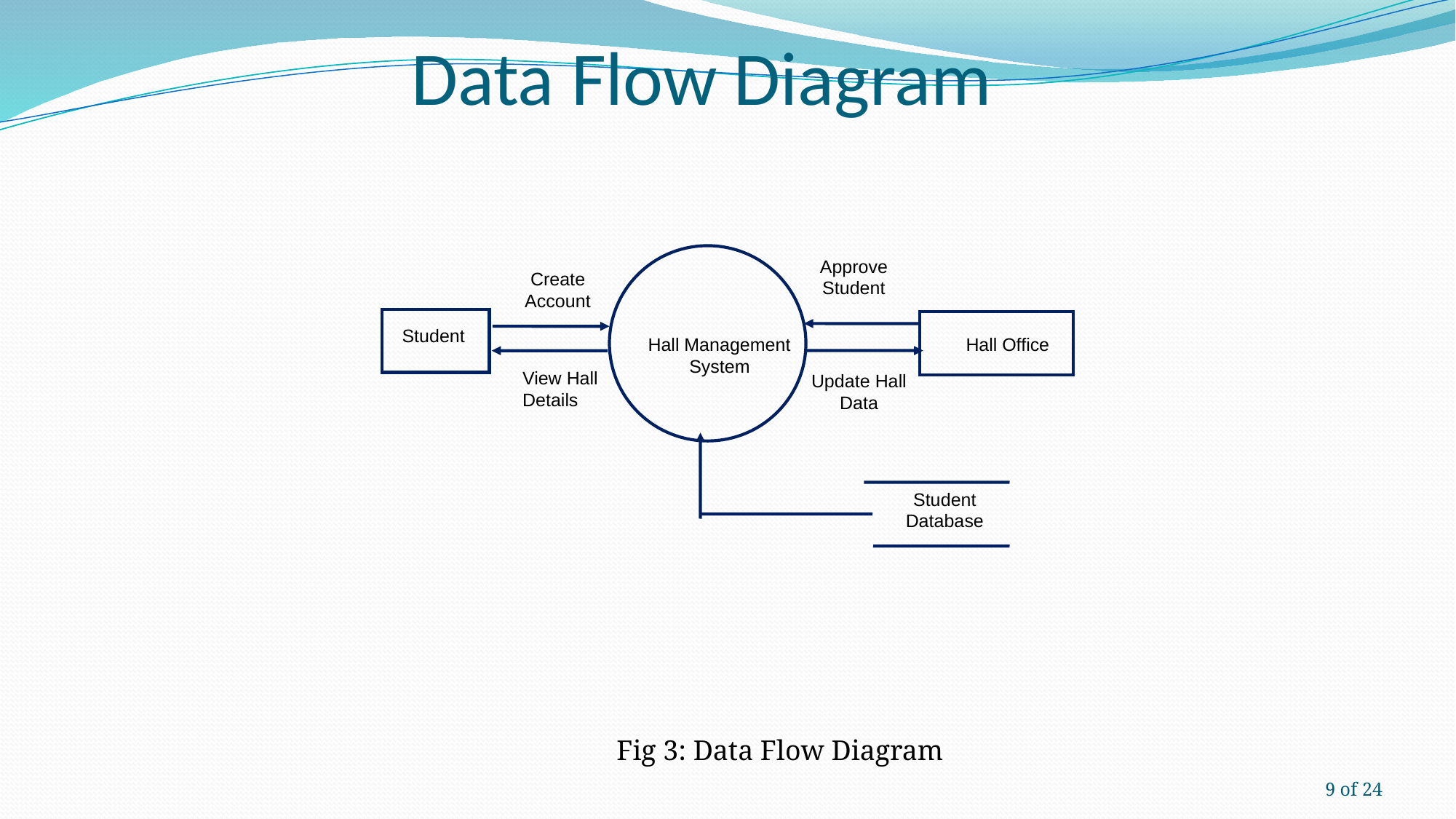

# Data Flow Diagram

Approve
Student
Create
Account

Student

Hall Management
System
Hall Office

View Hall
Details
Update Hall
Data

Student
Database

                    Fig 3: Data Flow Diagram
9 of 24